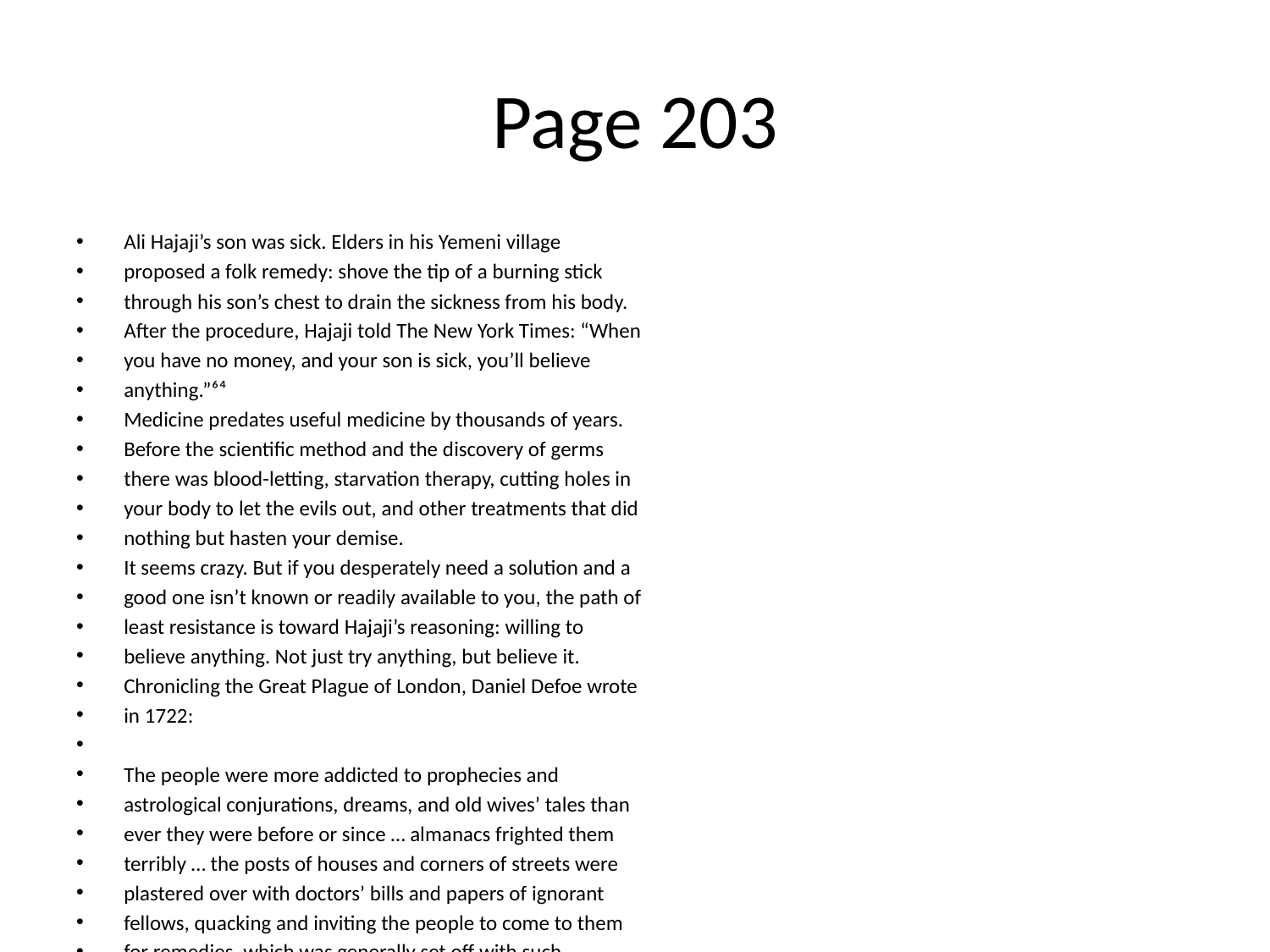

# Page 203
Ali Hajaji’s son was sick. Elders in his Yemeni village
proposed a folk remedy: shove the tip of a burning stick
through his son’s chest to drain the sickness from his body.
After the procedure, Hajaji told The New York Times: “When
you have no money, and your son is sick, you’ll believe
anything.”⁶⁴
Medicine predates useful medicine by thousands of years.
Before the scientiﬁc method and the discovery of germs
there was blood-letting, starvation therapy, cutting holes in
your body to let the evils out, and other treatments that did
nothing but hasten your demise.
It seems crazy. But if you desperately need a solution and a
good one isn’t known or readily available to you, the path of
least resistance is toward Hajaji’s reasoning: willing to
believe anything. Not just try anything, but believe it.
Chronicling the Great Plague of London, Daniel Defoe wrote
in 1722:

The people were more addicted to prophecies and
astrological conjurations, dreams, and old wives’ tales than
ever they were before or since … almanacs frighted them
terribly … the posts of houses and corners of streets were
plastered over with doctors’ bills and papers of ignorant
fellows, quacking and inviting the people to come to them
for remedies, which was generally set oﬀ with such
ﬂourishes as these: ‘Infallible preventive pills against the
plague.’ ‘Neverfailing preservatives against the infection.’
‘Sovereign cordials against the corruption of the air.’